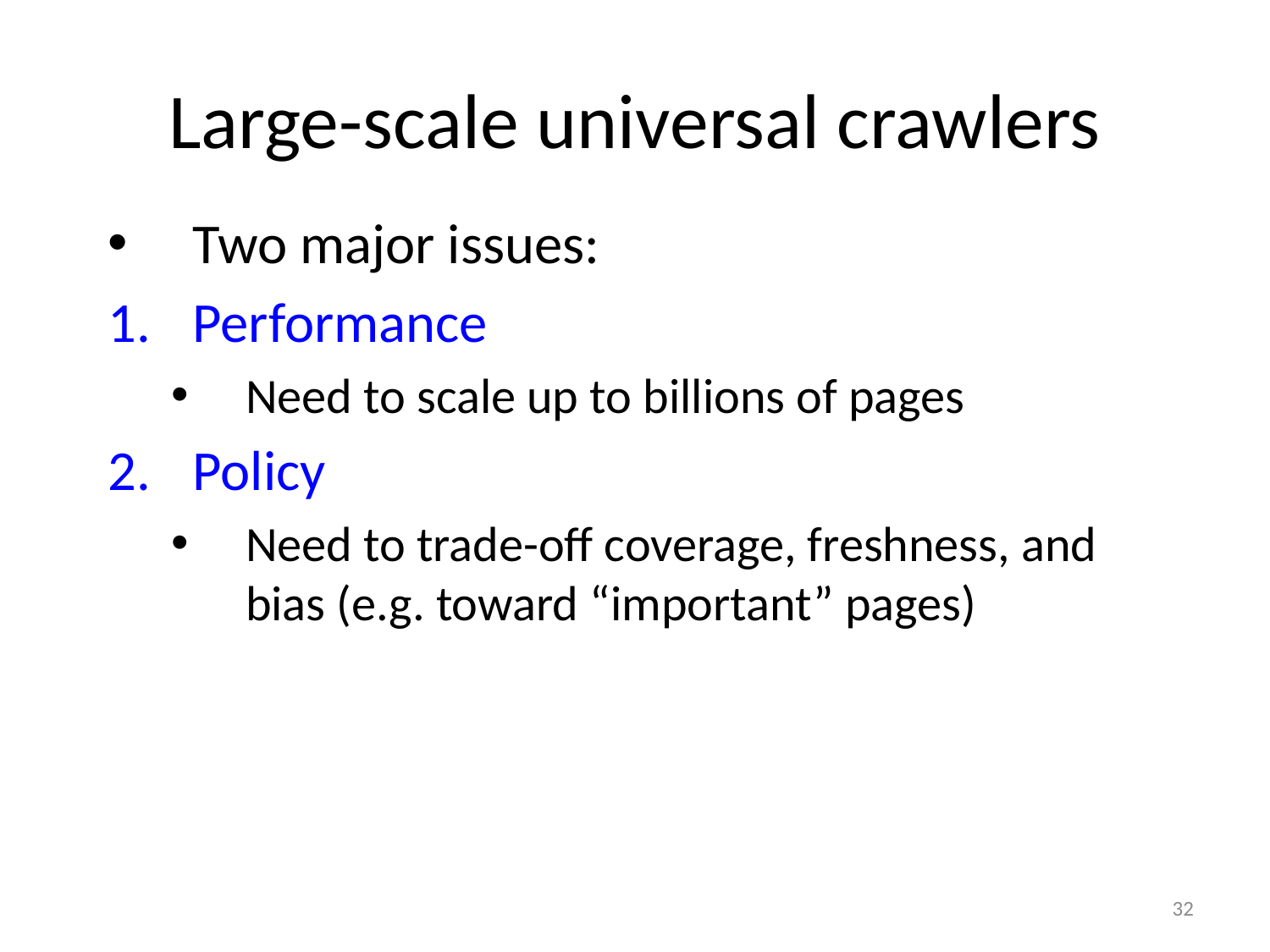

# Large-scale universal crawlers
Two major issues:
Performance
Need to scale up to billions of pages
Policy
Need to trade-off coverage, freshness, and bias (e.g. toward “important” pages)

32